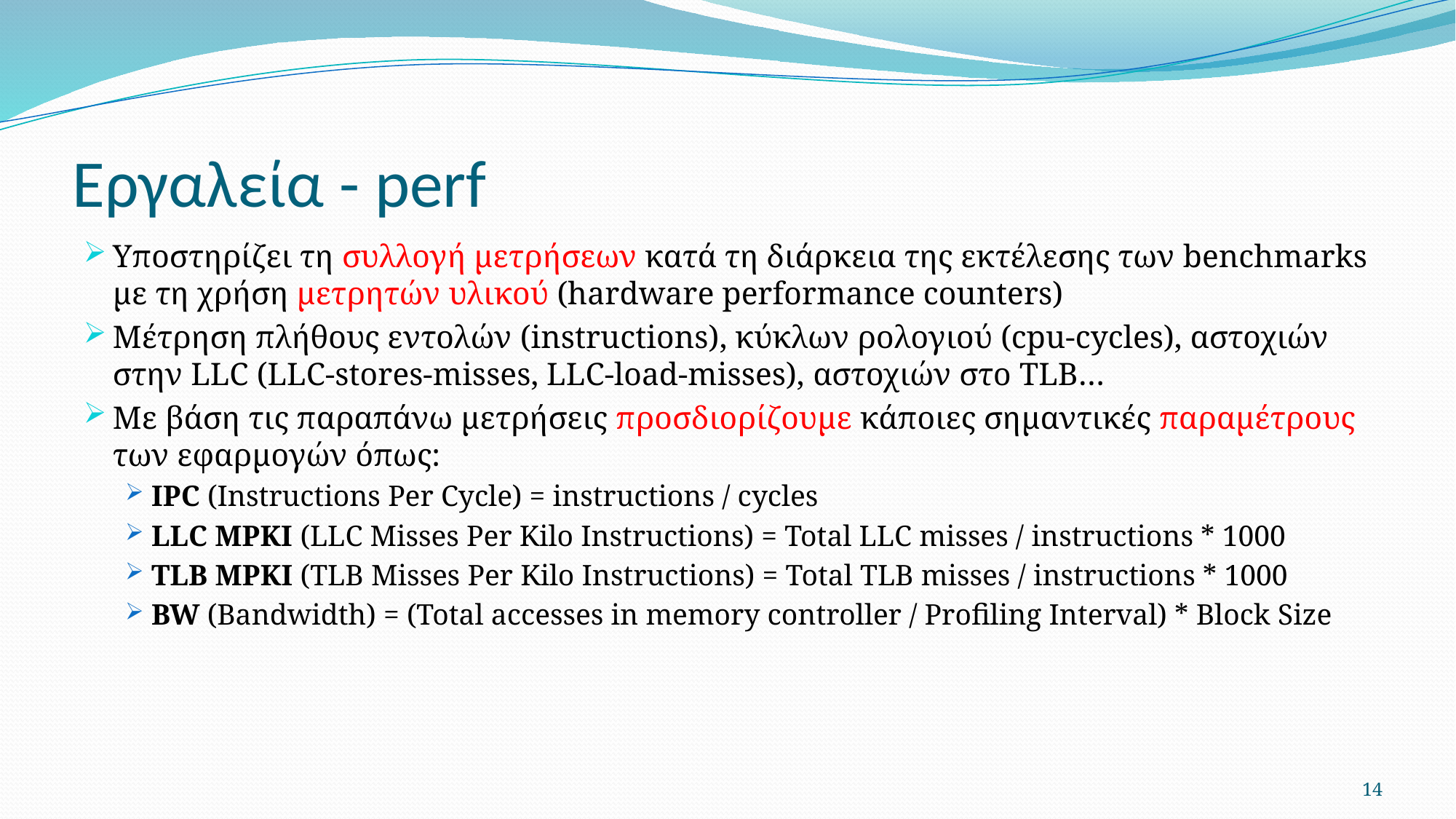

# Εργαλεία - perf
Υποστηρίζει τη συλλογή μετρήσεων κατά τη διάρκεια της εκτέλεσης των benchmarks με τη χρήση μετρητών υλικού (hardware performance counters)
Μέτρηση πλήθους εντολών (instructions), κύκλων ρολογιού (cpu-cycles), αστοχιών στην LLC (LLC-stores-misses, LLC-load-misses), αστοχιών στο TLB…
Mε βάση τις παραπάνω μετρήσεις προσδιορίζουμε κάποιες σημαντικές παραμέτρους των εφαρμογών όπως:
IPC (Instructions Per Cycle) = instructions / cycles
LLC MPKI (LLC Misses Per Kilo Instructions) = Total LLC misses / instructions * 1000
TLB MPKI (TLB Misses Per Kilo Instructions) = Total TLB misses / instructions * 1000
BW (Bandwidth) = (Total accesses in memory controller / Profiling Interval) * Block Size
14